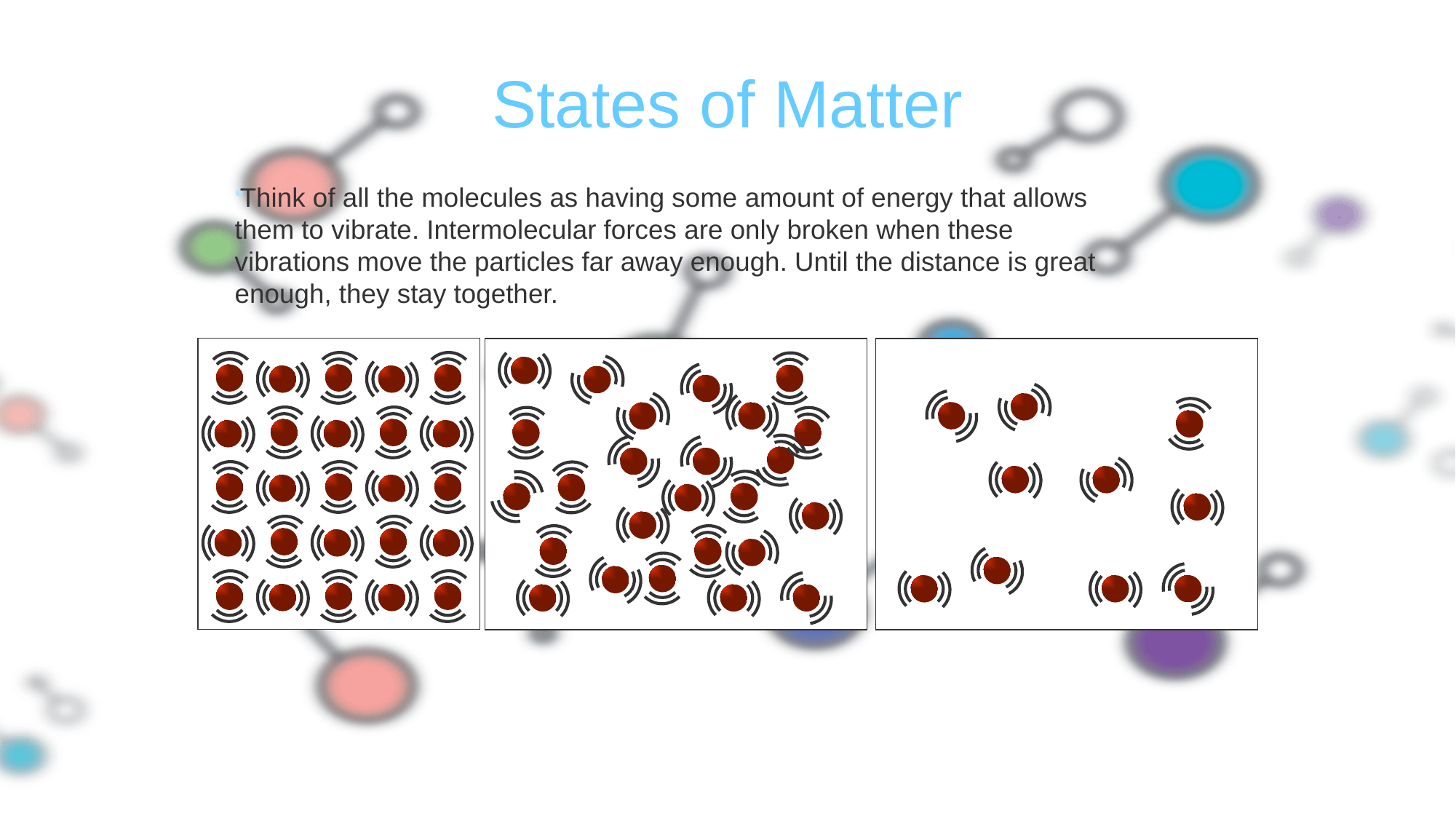

# States of Matter
Think of all the molecules as having some amount of energy that allows them to vibrate. Intermolecular forces are only broken when these vibrations move the particles far away enough. Until the distance is great enough, they stay together.